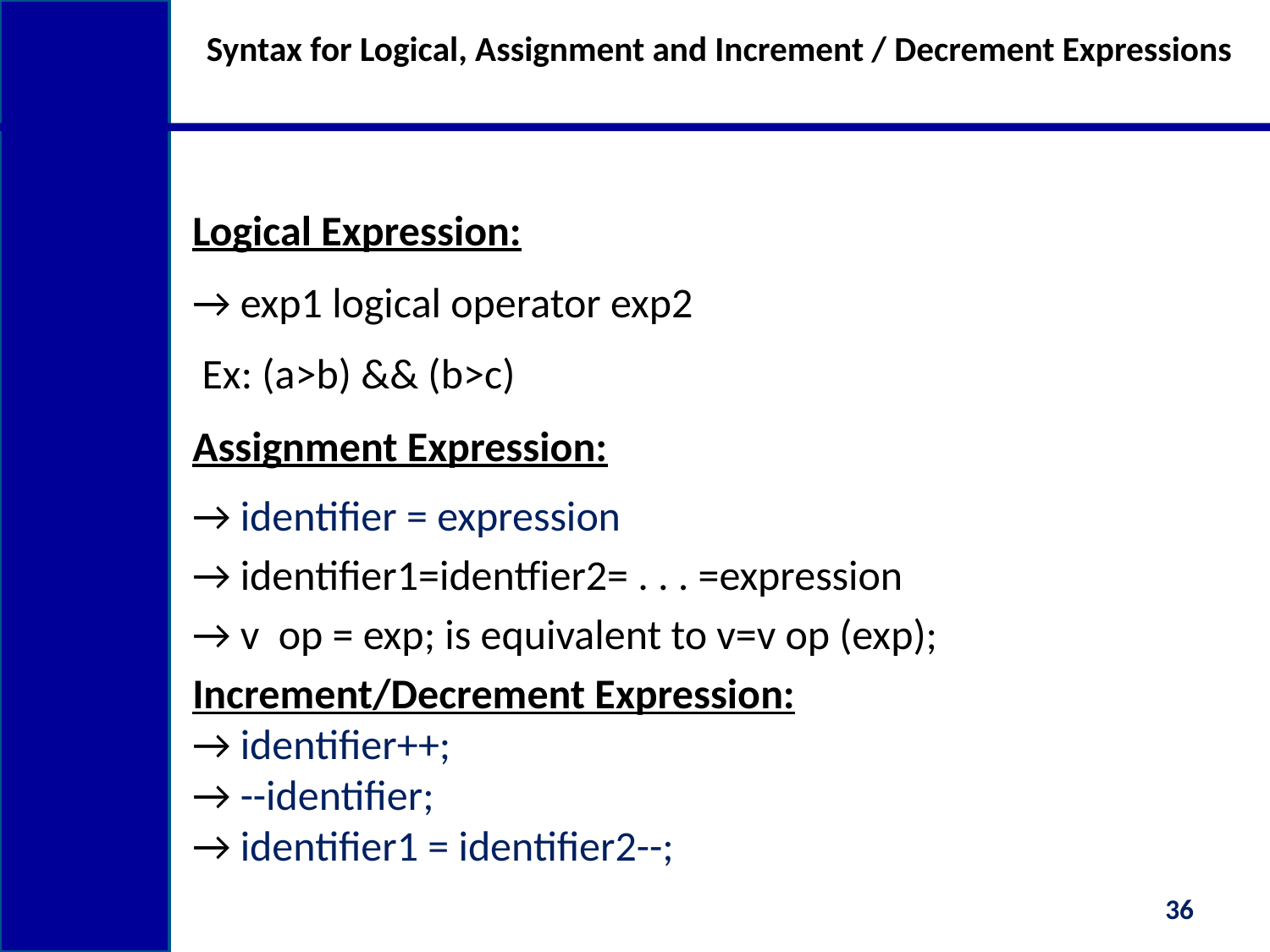

# Syntax for Logical, Assignment and Increment / Decrement Expressions
Logical Expression:
→ exp1 logical operator exp2
 Ex: (a>b) && (b>c)
Assignment Expression:
→ identifier = expression
→ identifier1=identfier2= . . . =expression
→ v  op = exp; is equivalent to v=v op (exp);
Increment/Decrement Expression:
→ identifier++;
→ --identifier;
→ identifier1 = identifier2--;
36